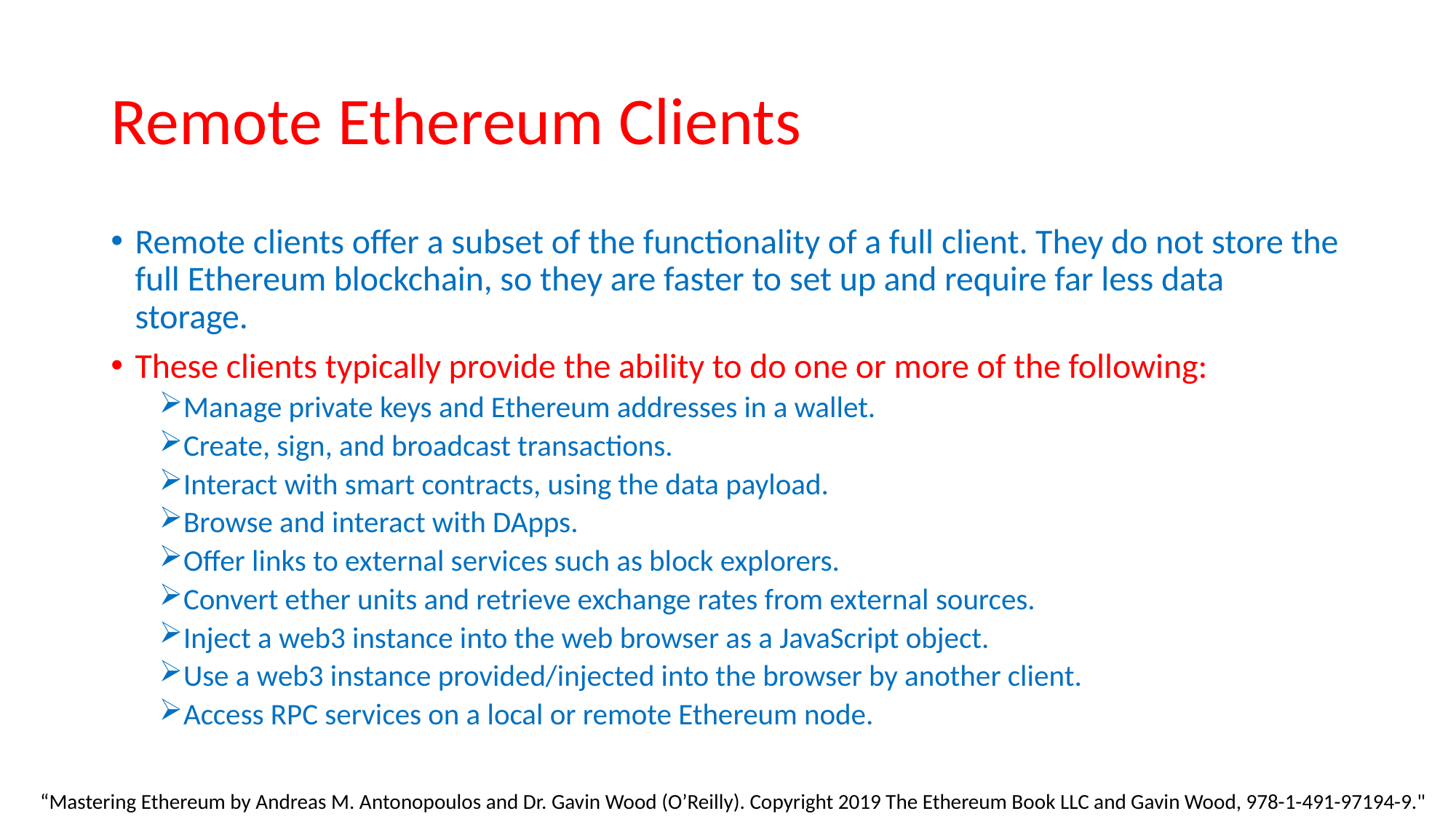

# Remote Ethereum Clients
Remote clients offer a subset of the functionality of a full client. They do not store the full Ethereum blockchain, so they are faster to set up and require far less data storage.
These clients typically provide the ability to do one or more of the following:
Manage private keys and Ethereum addresses in a wallet.
Create, sign, and broadcast transactions.
Interact with smart contracts, using the data payload.
Browse and interact with DApps.
Offer links to external services such as block explorers.
Convert ether units and retrieve exchange rates from external sources.
Inject a web3 instance into the web browser as a JavaScript object.
Use a web3 instance provided/injected into the browser by another client.
Access RPC services on a local or remote Ethereum node.
“Mastering Ethereum by Andreas M. Antonopoulos and Dr. Gavin Wood (O’Reilly). Copyright 2019 The Ethereum Book LLC and Gavin Wood, 978-1-491-97194-9."